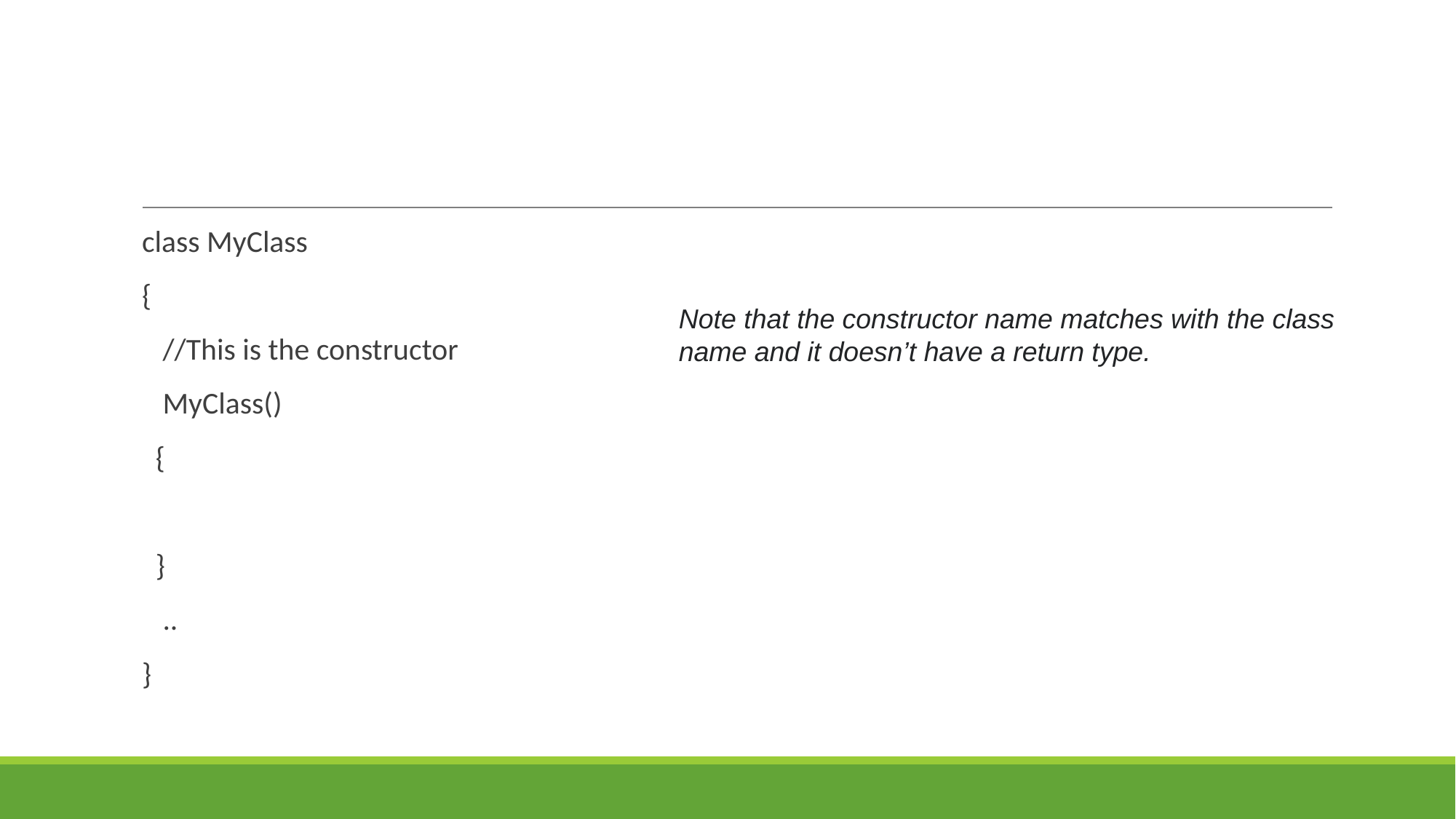

class MyClass
{
   //This is the constructor
   MyClass()
  {

  }
   ..
}
Note that the constructor name matches with the class name and it doesn’t have a return type.